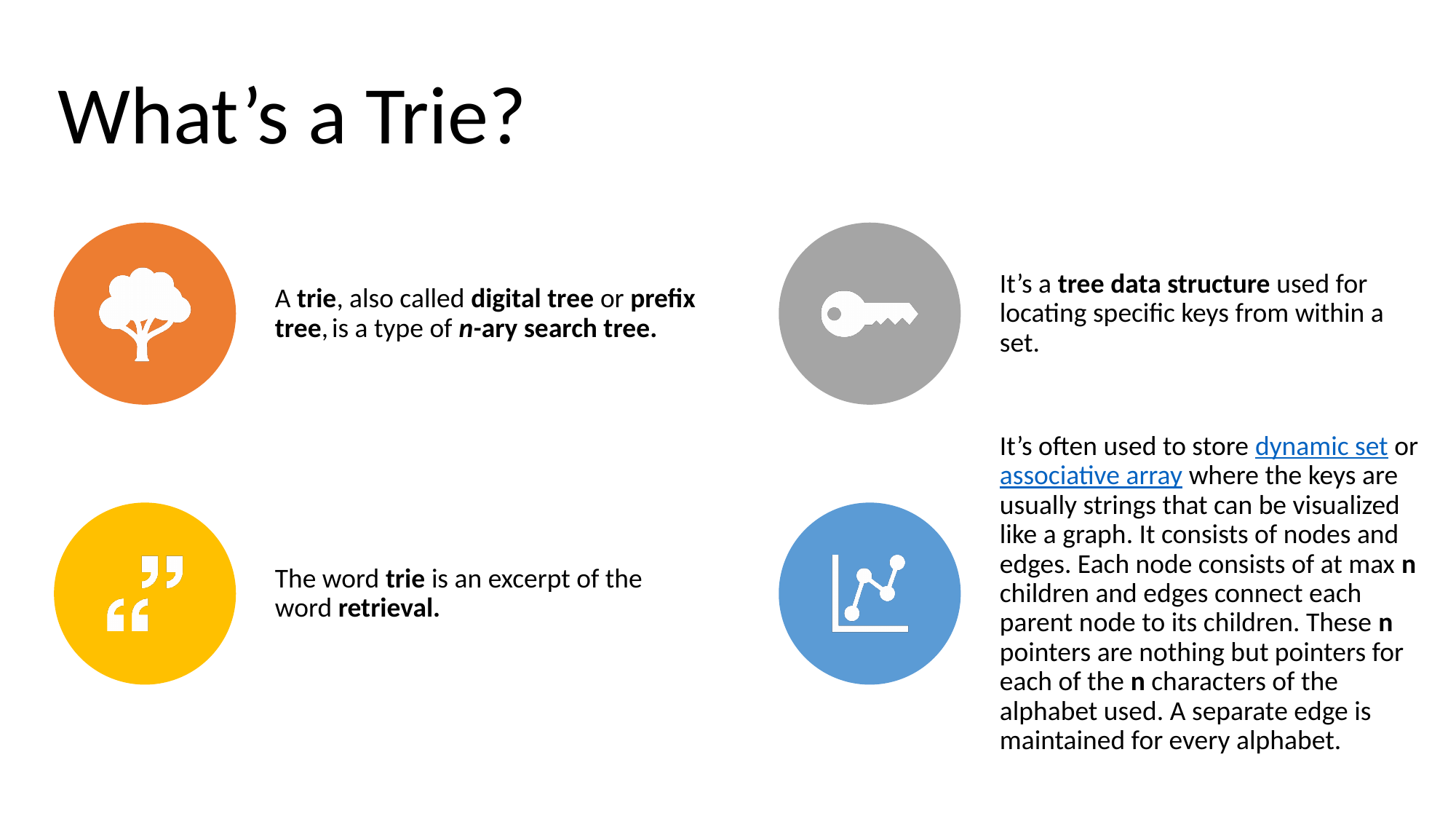

# What’s a Trie?
A trie, also called digital tree or prefix tree, is a type of n-ary search tree.
It’s a tree data structure used for locating specific keys from within a set.
The word trie is an excerpt of the word retrieval.
It’s often used to store dynamic set or associative array where the keys are usually strings that can be visualized like a graph. It consists of nodes and edges. Each node consists of at max n children and edges connect each parent node to its children. These n pointers are nothing but pointers for each of the n characters of the alphabet used. A separate edge is maintained for every alphabet.